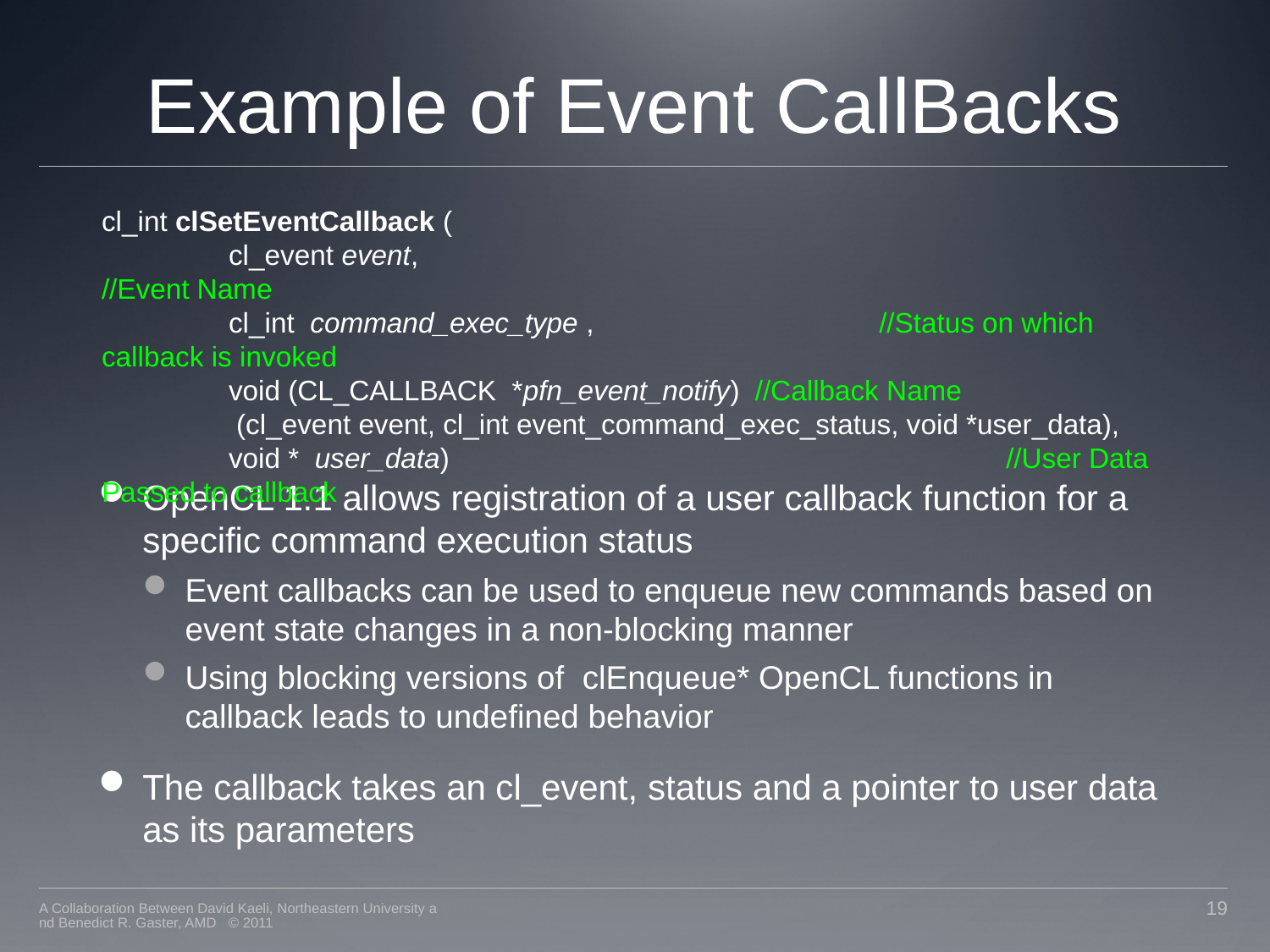

# Example of Event CallBacks
cl_int clSetEventCallback (
	cl_event event,						  //Event Name
 	cl_int  command_exec_type ,			  //Status on which callback is invoked
 	void (CL_CALLBACK  *pfn_event_notify)  //Callback Name
	 (cl_event event, cl_int event_command_exec_status, void *user_data),
 	void *  user_data)					  //User Data Passed to callback
OpenCL 1.1 allows registration of a user callback function for a specific command execution status
Event callbacks can be used to enqueue new commands based on event state changes in a non-blocking manner
Using blocking versions of  clEnqueue* OpenCL functions in callback leads to undefined behavior
The callback takes an cl_event, status and a pointer to user data as its parameters

A Collaboration Between David Kaeli, Northeastern University and Benedict R. Gaster, AMD   © 2011
19